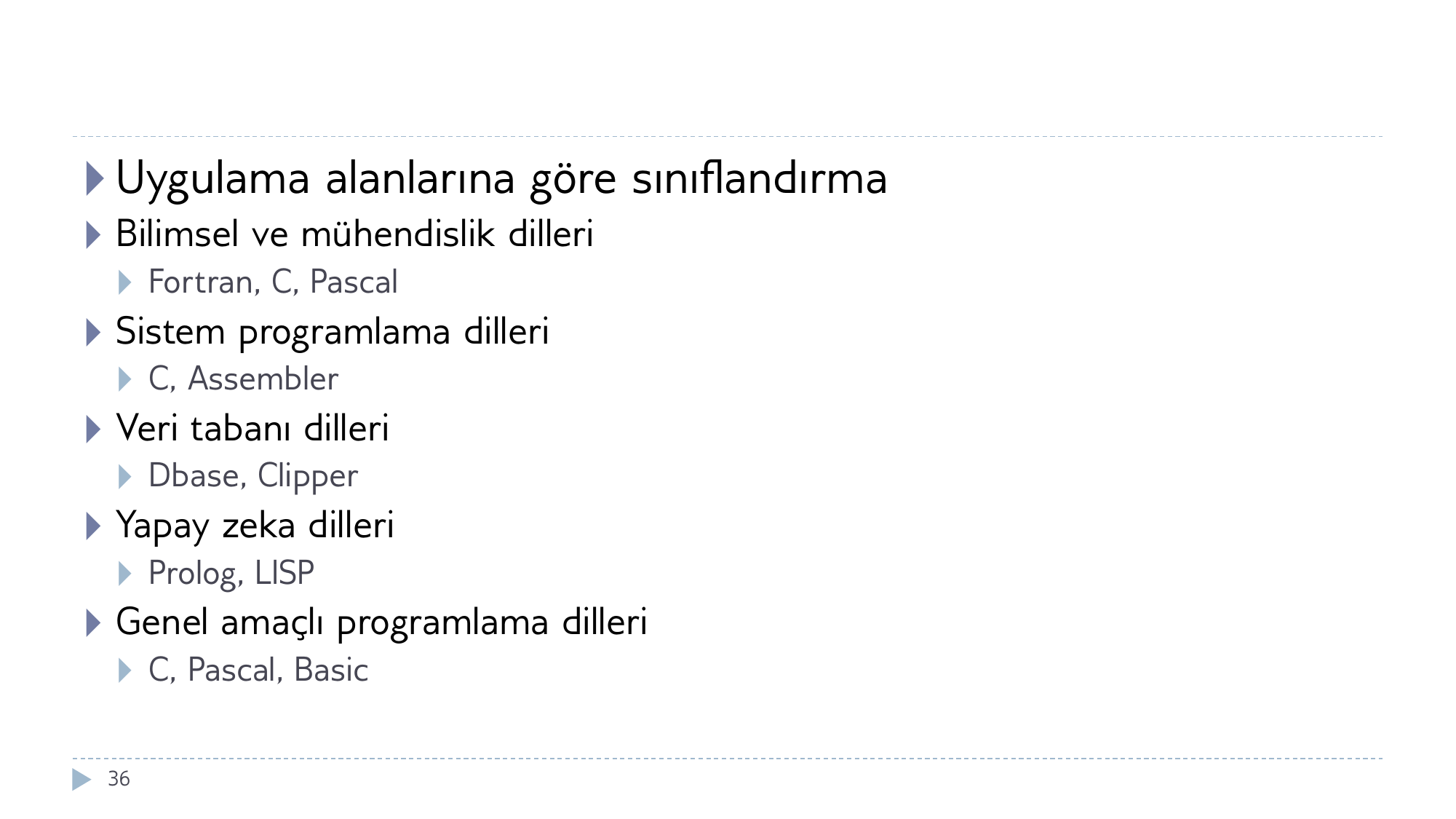

#
Uygulama alanlarına göre sınıflandırma
Bilimsel ve mühendislik dilleri
Fortran, C, Pascal
Sistem programlama dilleri
C, Assembler
Veri tabanı dilleri
Dbase, Clipper
Yapay zeka dilleri
Prolog, LISP
Genel amaçlı programlama dilleri
C, Pascal, Basic

36